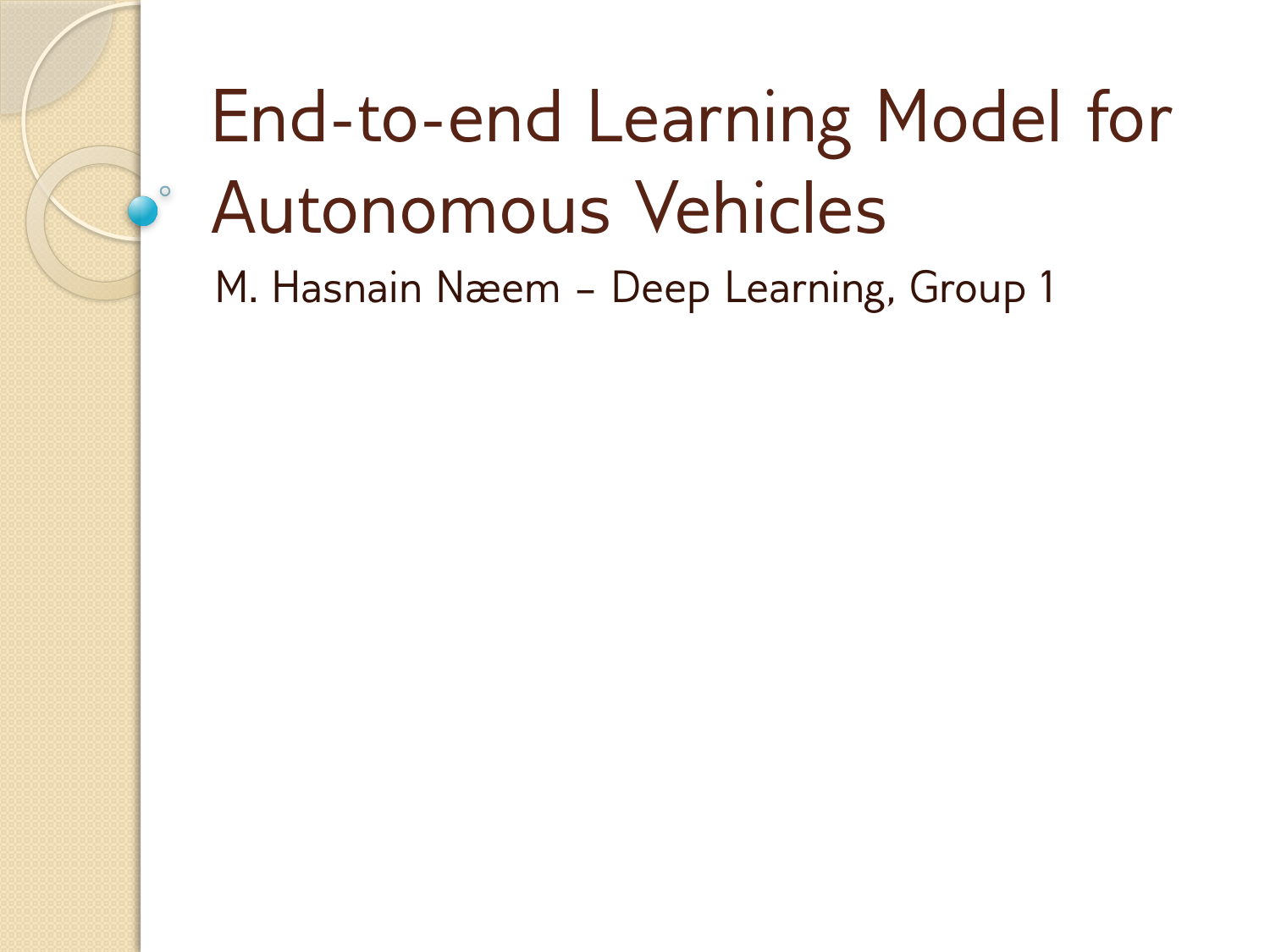

# End-to-end Learning Model for Autonomous Vehicles
M. Hasnain Naeem – Deep Learning, Group 1